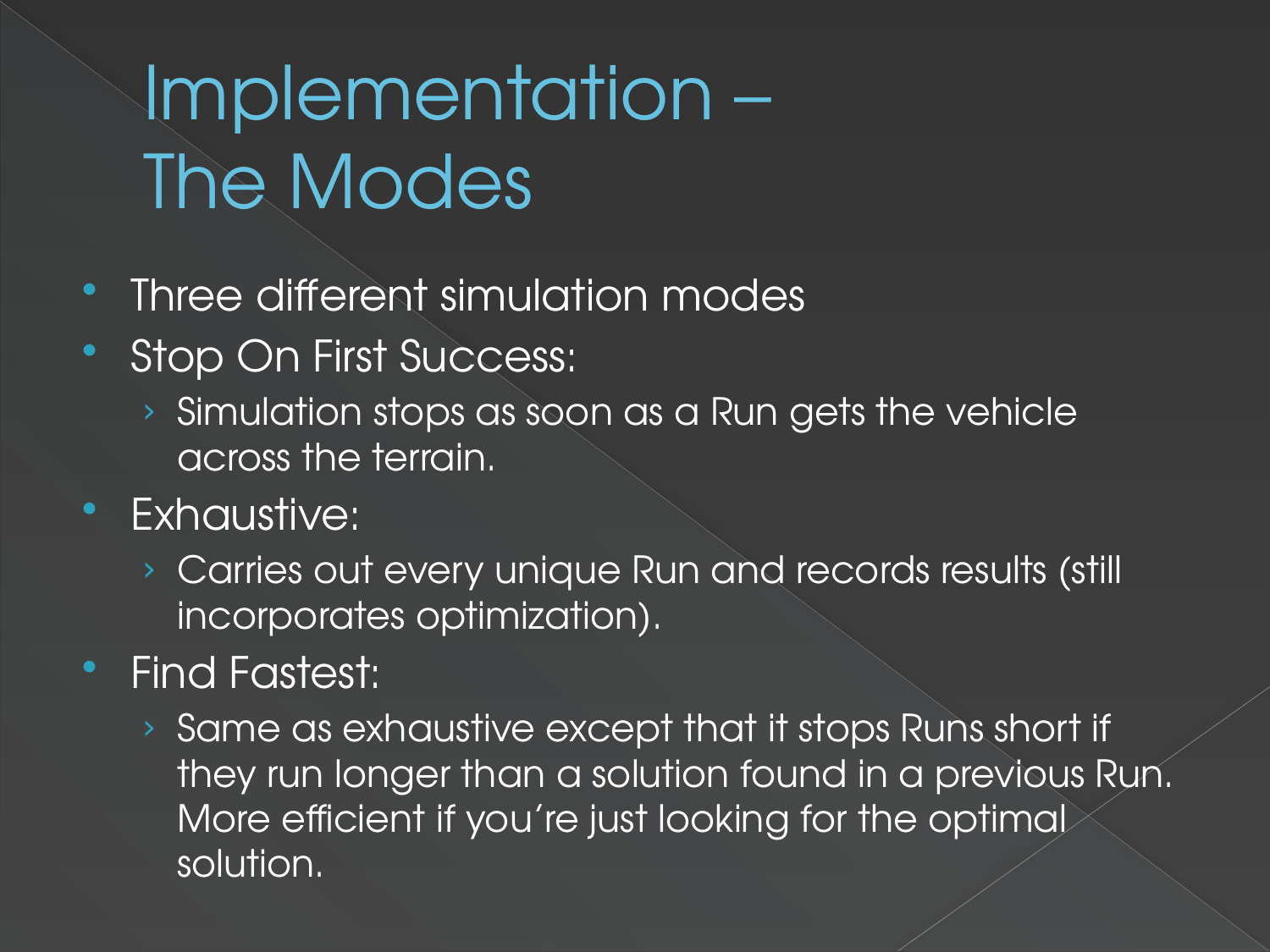

# Implementation – The Modes
Three different simulation modes
Stop On First Success:
Simulation stops as soon as a Run gets the vehicle across the terrain.
Exhaustive:
Carries out every unique Run and records results (still incorporates optimization).
Find Fastest:
Same as exhaustive except that it stops Runs short if they run longer than a solution found in a previous Run.  More efficient if you’re just looking for the optimal solution.